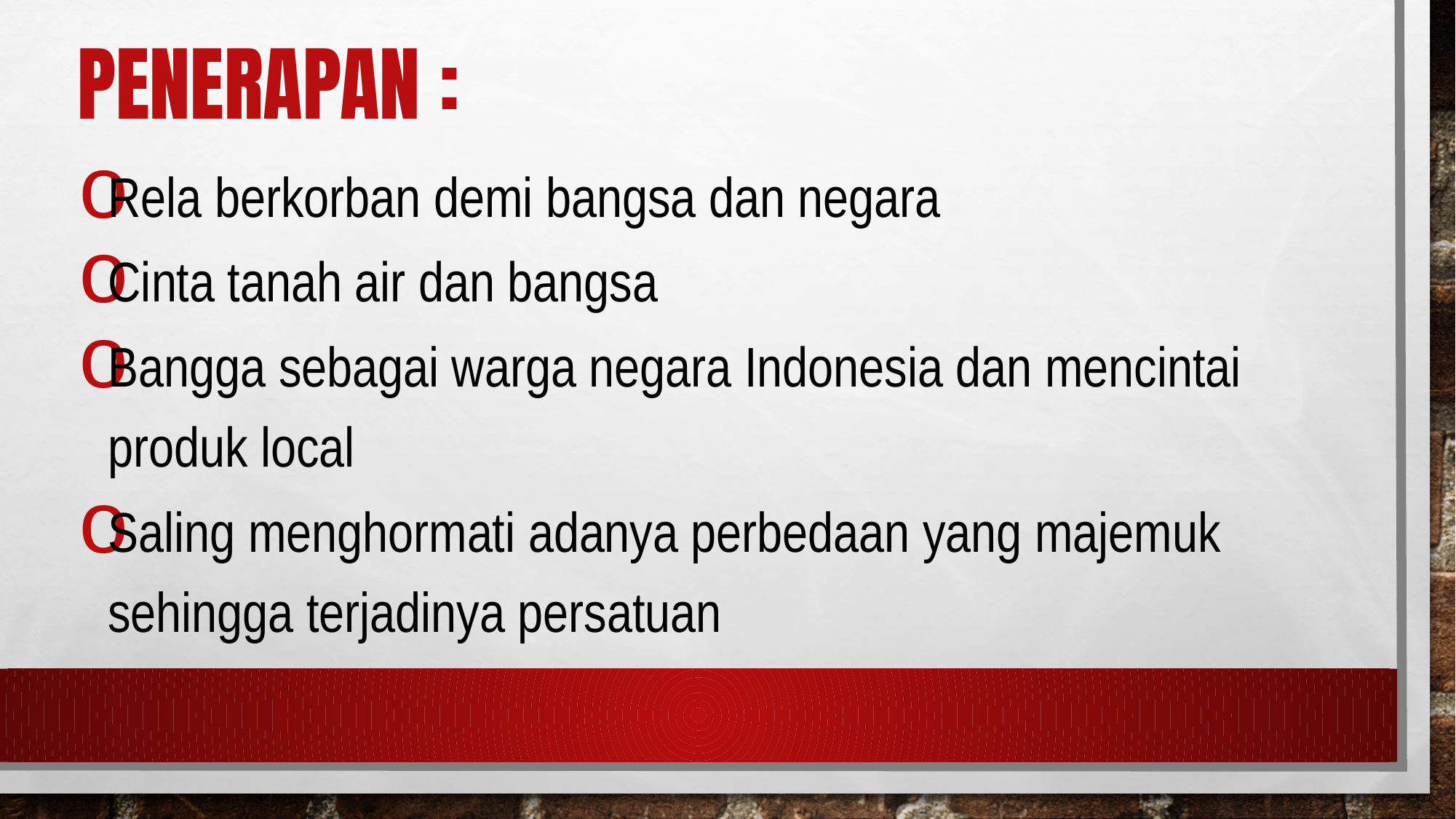

# Penerapan :

Rela berkorban demi bangsa dan negara
Cinta tanah air dan bangsa
Bangga sebagai warga negara Indonesia dan mencintai produk local
Saling menghormati adanya perbedaan yang majemuk sehingga terjadinya persatuan